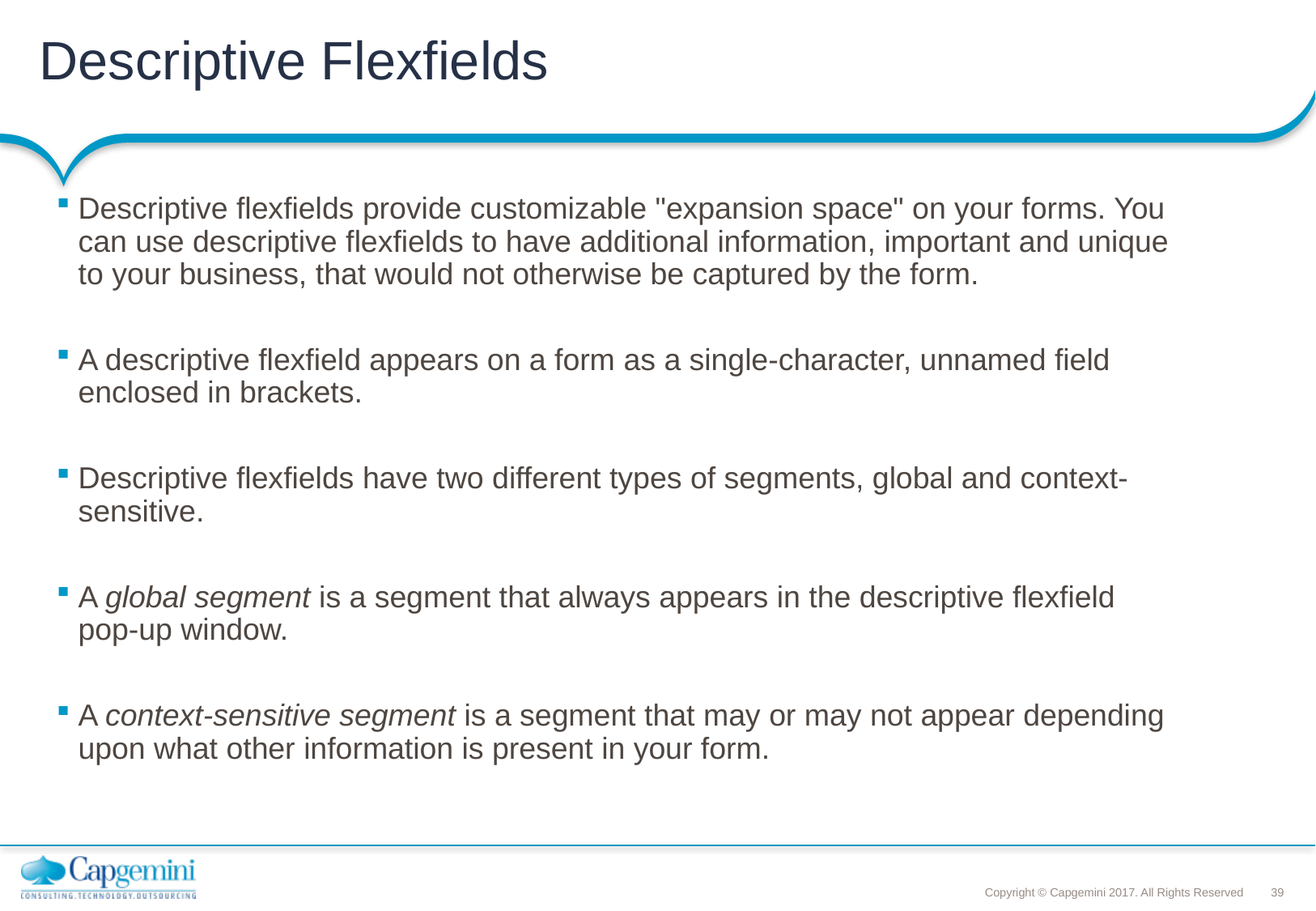

Descriptive Flexfields
Descriptive flexfields provide customizable "expansion space" on your forms. You can use descriptive flexfields to have additional information, important and unique to your business, that would not otherwise be captured by the form.

A descriptive flexfield appears on a form as a single-character, unnamed field enclosed in brackets.

Descriptive flexfields have two different types of segments, global and context-sensitive.

A global segment is a segment that always appears in the descriptive flexfield pop-up window.

A context-sensitive segment is a segment that may or may not appear depending upon what other information is present in your form.